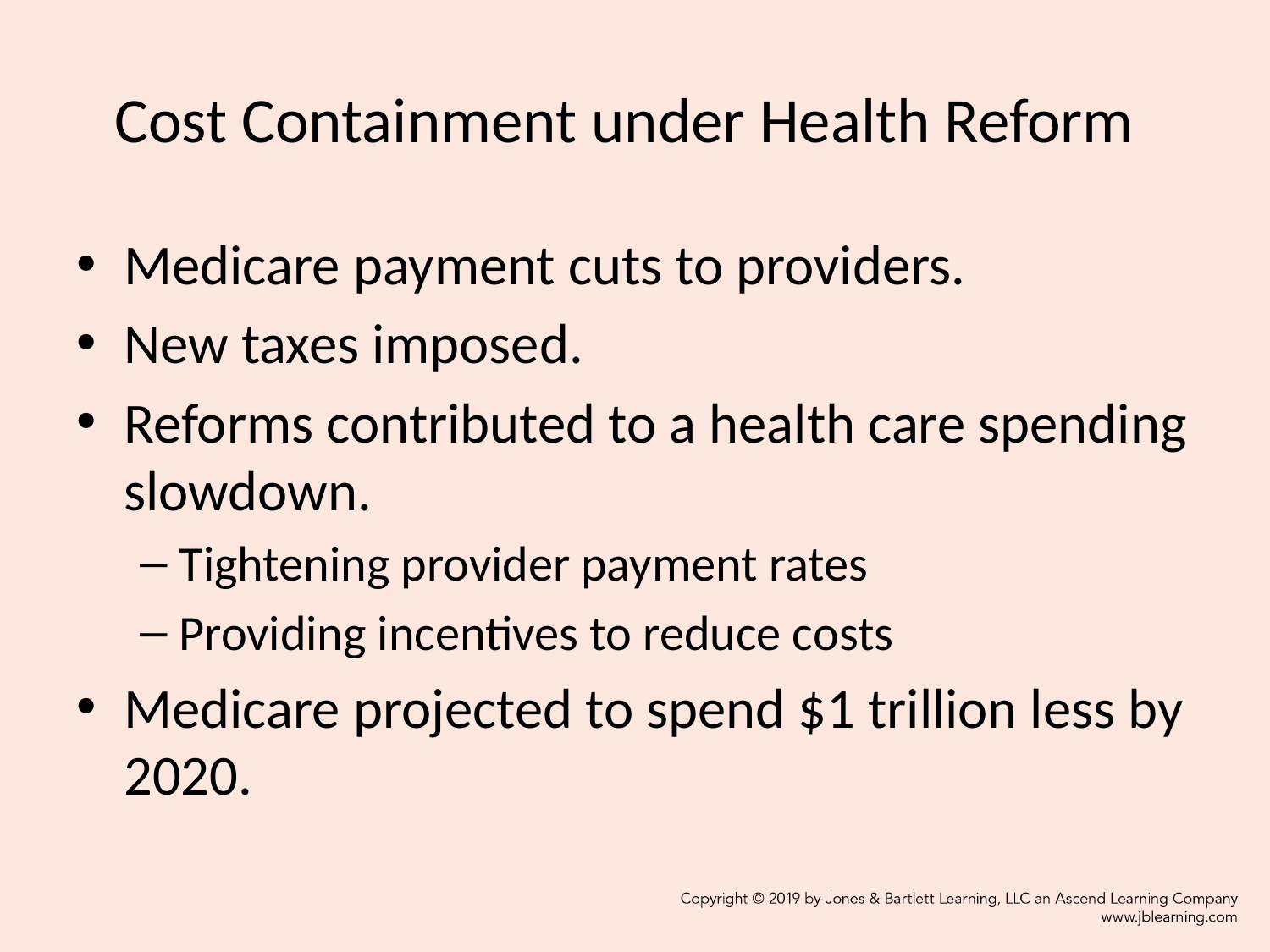

# Cost Containment under Health Reform
Medicare payment cuts to providers.
New taxes imposed.
Reforms contributed to a health care spending slowdown.
Tightening provider payment rates
Providing incentives to reduce costs
Medicare projected to spend $1 trillion less by 2020.